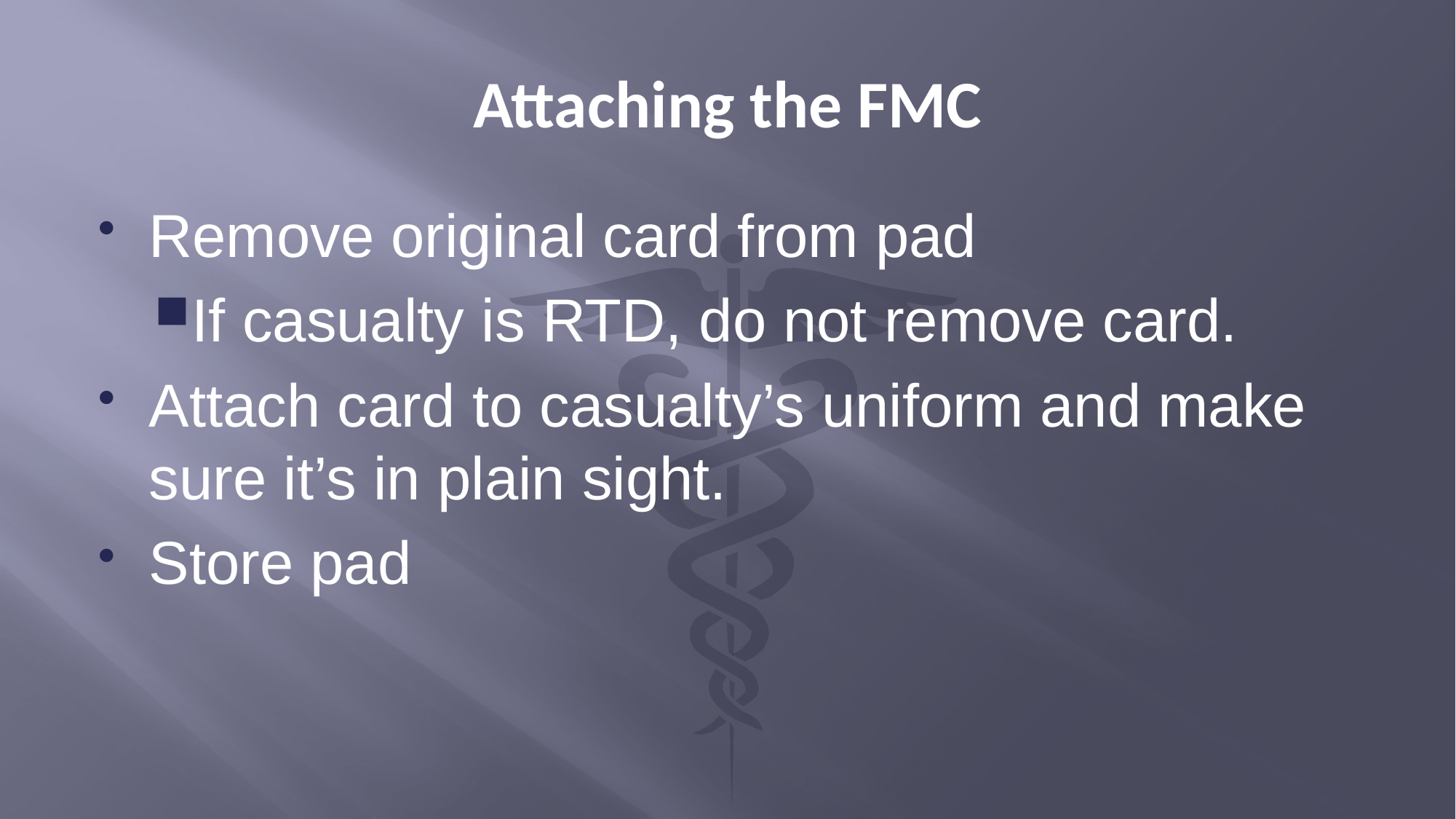

# Attaching the FMC
Remove original card from pad
If casualty is RTD, do not remove card.
Attach card to casualty’s uniform and make sure it’s in plain sight.
Store pad